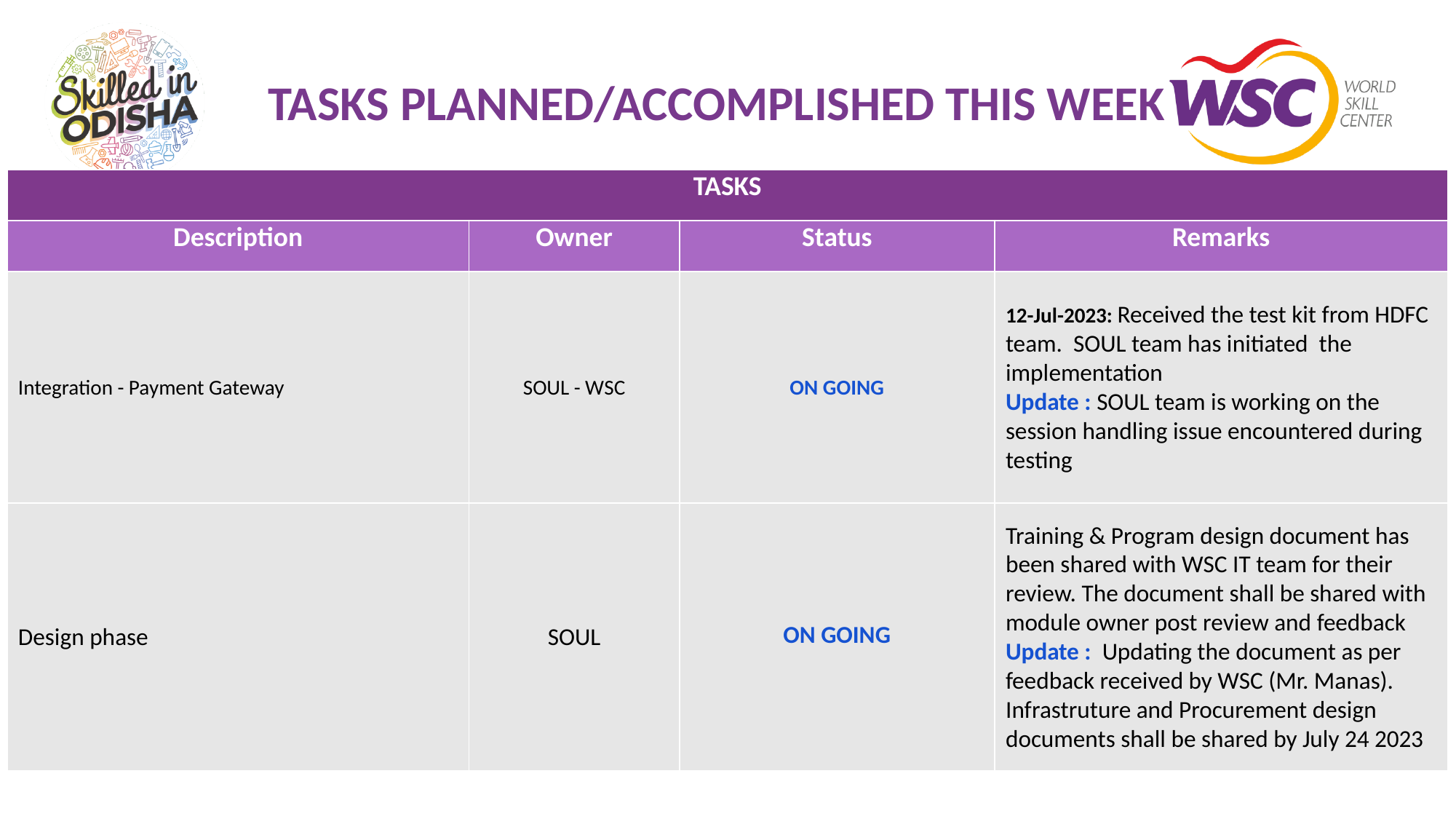

# TASKS PLANNED/ACCOMPLISHED THIS WEEK
| TASKS |  |  |  |
| --- | --- | --- | --- |
| Description | Owner | Status | Remarks |
| Integration - Payment Gateway | SOUL - WSC | ON GOING | 12-Jul-2023: Received the test kit from HDFC team. SOUL team has initiated the implementation Update : SOUL team is working on the session handling issue encountered during testing |
| Design phase | SOUL | ON GOING | Training & Program design document has been shared with WSC IT team for their review. The document shall be shared with module owner post review and feedback Update : Updating the document as per feedback received by WSC (Mr. Manas). Infrastruture and Procurement design documents shall be shared by July 24 2023 |
3